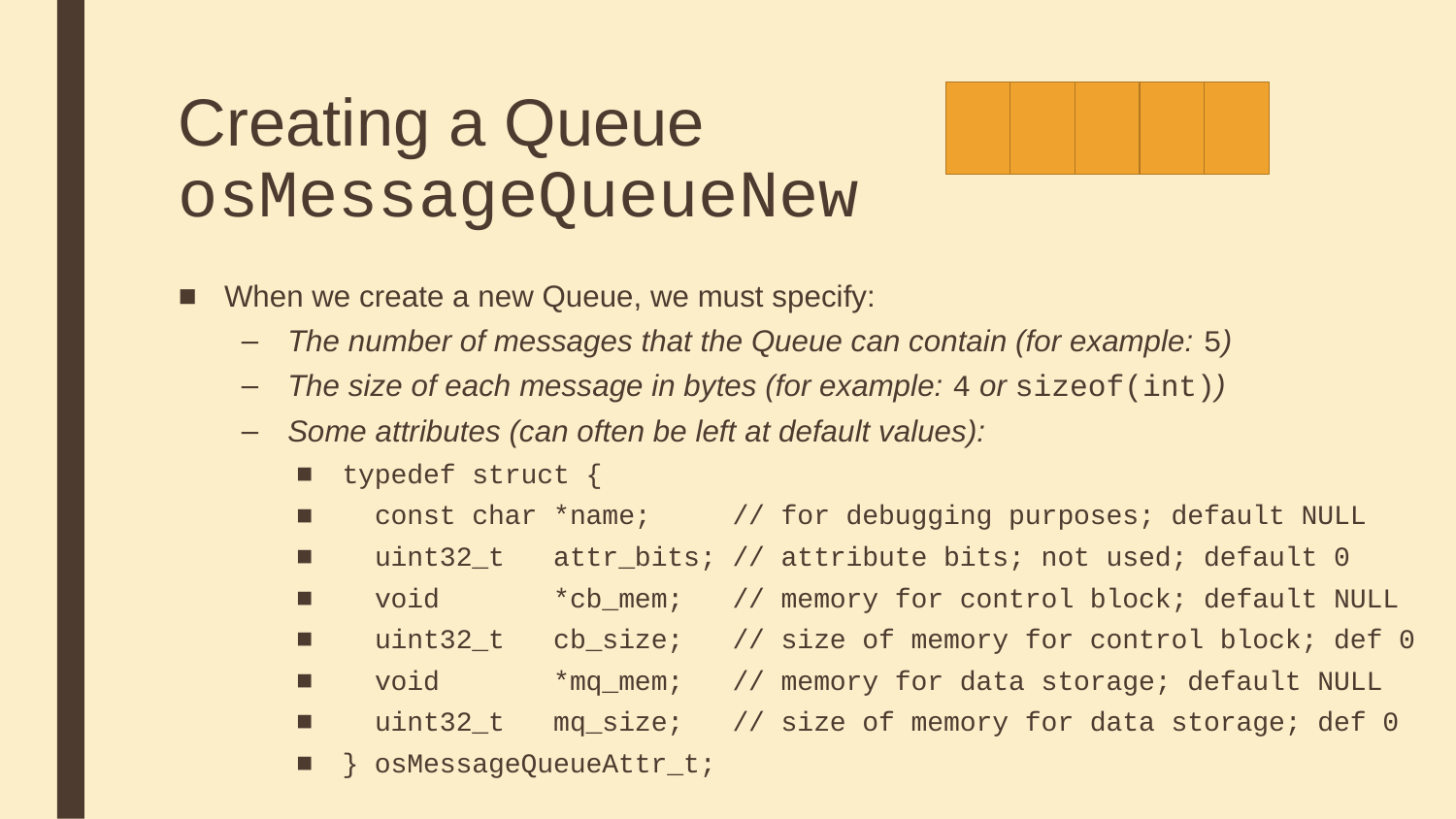

# Creating a Queue osMessageQueueNew

When we create a new Queue, we must specify:
The number of messages that the Queue can contain (for example: 5)
The size of each message in bytes (for example: 4 or sizeof(int))
Some attributes (can often be left at default values):
typedef struct {
  const char *name;     // for debugging purposes; default NULL
  uint32_t   attr_bits; // attribute bits; not used; default 0
  void       *cb_mem;   // memory for control block; default NULL
  uint32_t   cb_size;   // size of memory for control block; def 0
  void       *mq_mem;   // memory for data storage; default NULL
  uint32_t   mq_size;   // size of memory for data storage; def 0
} osMessageQueueAttr_t;